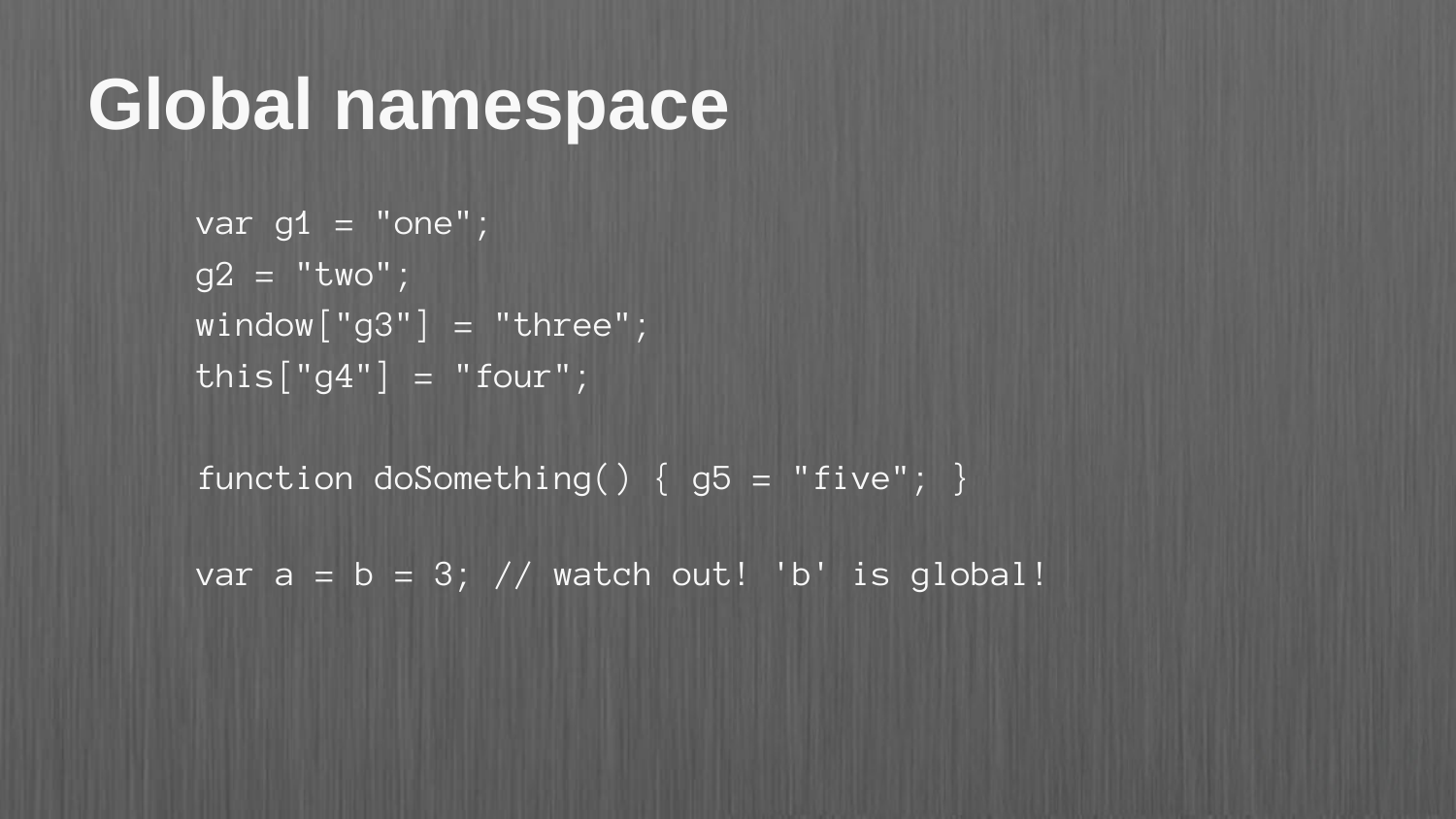

# Global namespace
var g1 = "one";
g2 = "two";
window["g3"] = "three";
this["g4"] = "four";

function doSomething() { g5 = "five"; }

var a = b = 3; // watch out! 'b' is global!